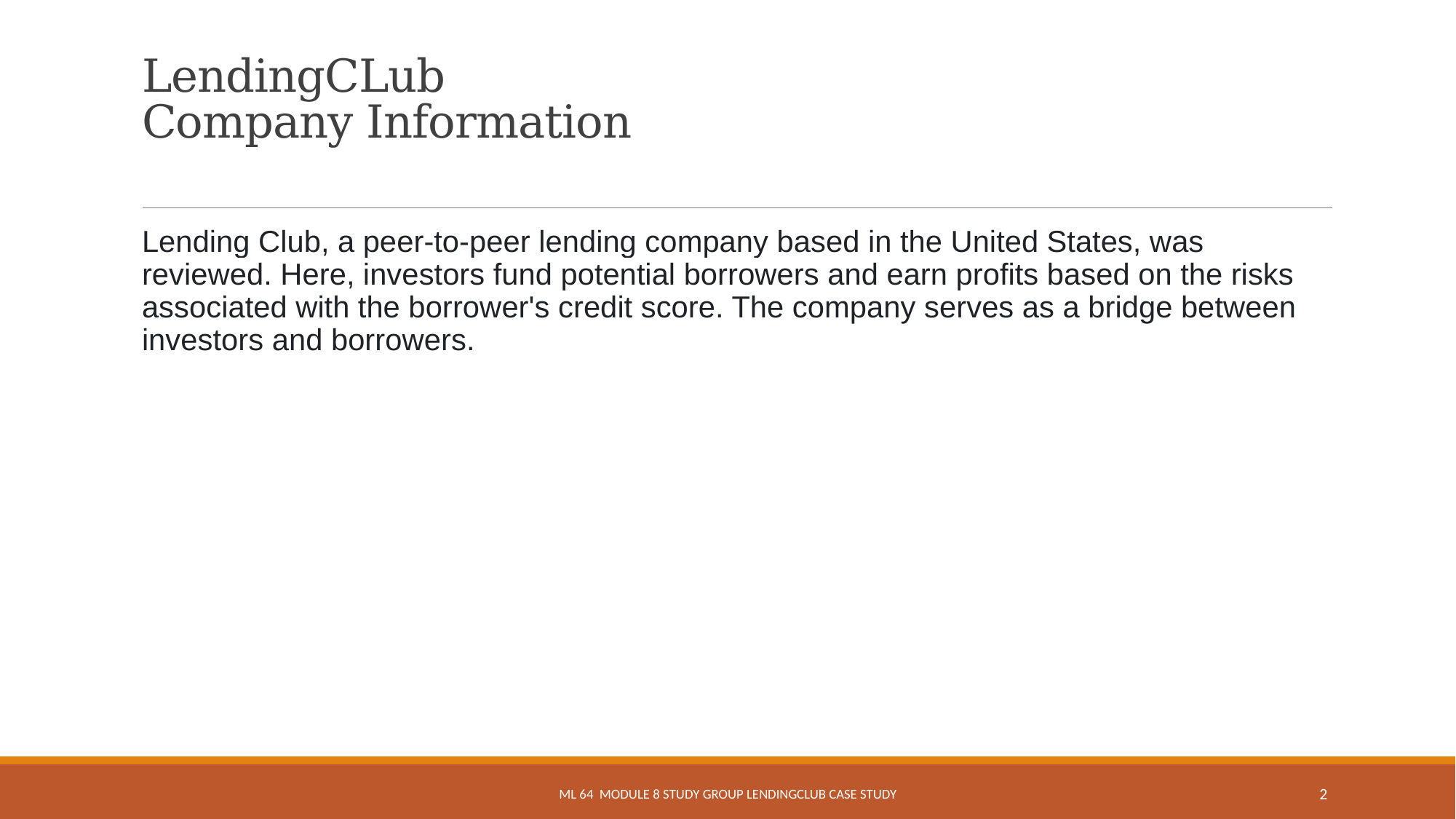

# LendingCLub Company Information
Lending Club, a peer-to-peer lending company based in the United States, was reviewed. Here, investors fund potential borrowers and earn profits based on the risks associated with the borrower's credit score. The company serves as a bridge between investors and borrowers.

ML 64  Module 8 Study Group LendingCLub Case Study
2